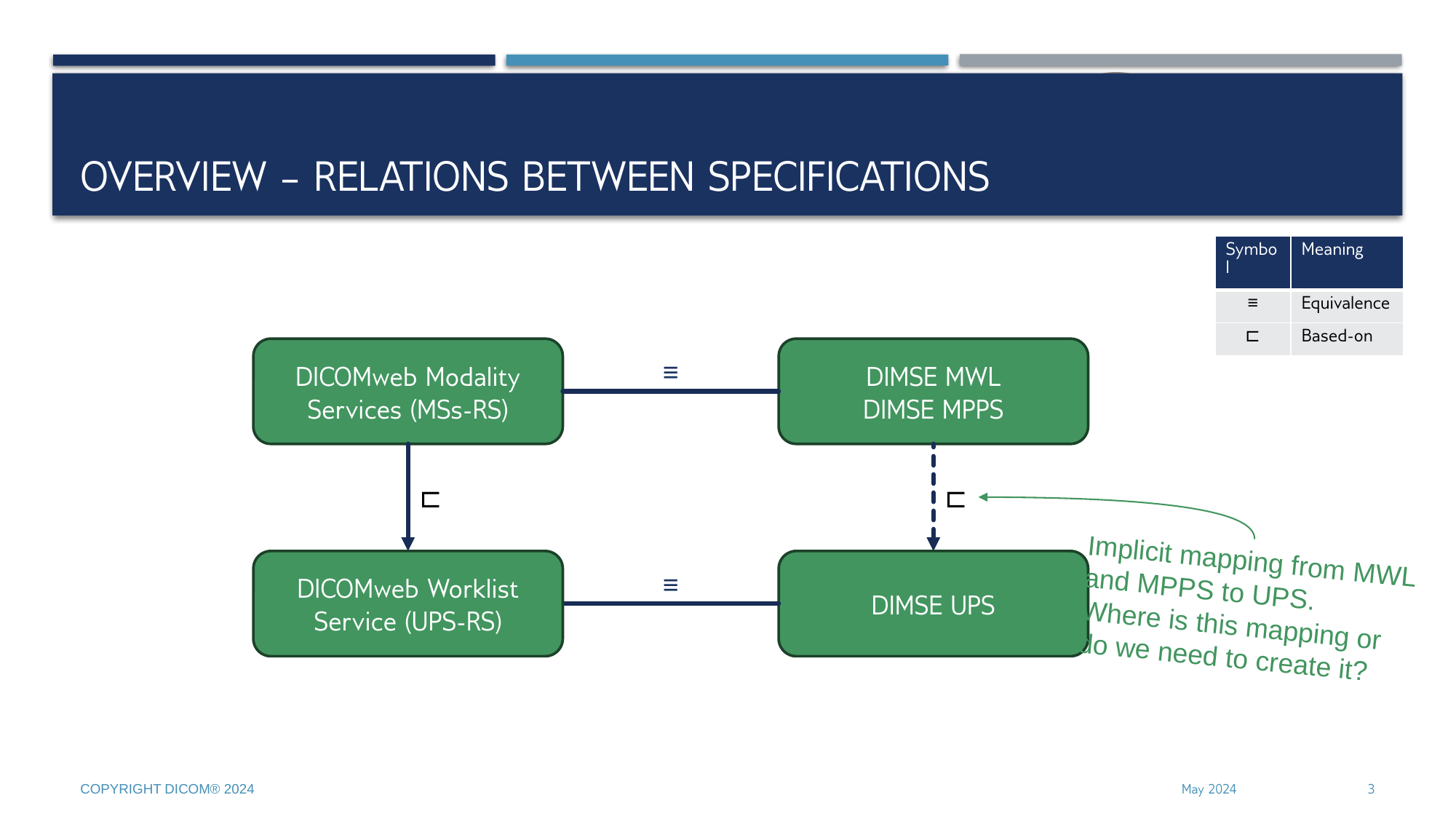

# Overview – Relations between specifications
| Symbol | Meaning |
| --- | --- |
| ≡ | Equivalence |
| ⊏ | Based-on |
DICOMweb Modality Services (MSs-RS)
DIMSE MWL
DIMSE MPPS
≡
⊏
DICOMweb Worklist Service (UPS-RS)
⊏
Implicit mapping from MWL
and MPPS to UPS.
Where is this mapping or
do we need to create it?
DIMSE UPS
≡
Copyright DICOM® 2024
May 2024
3